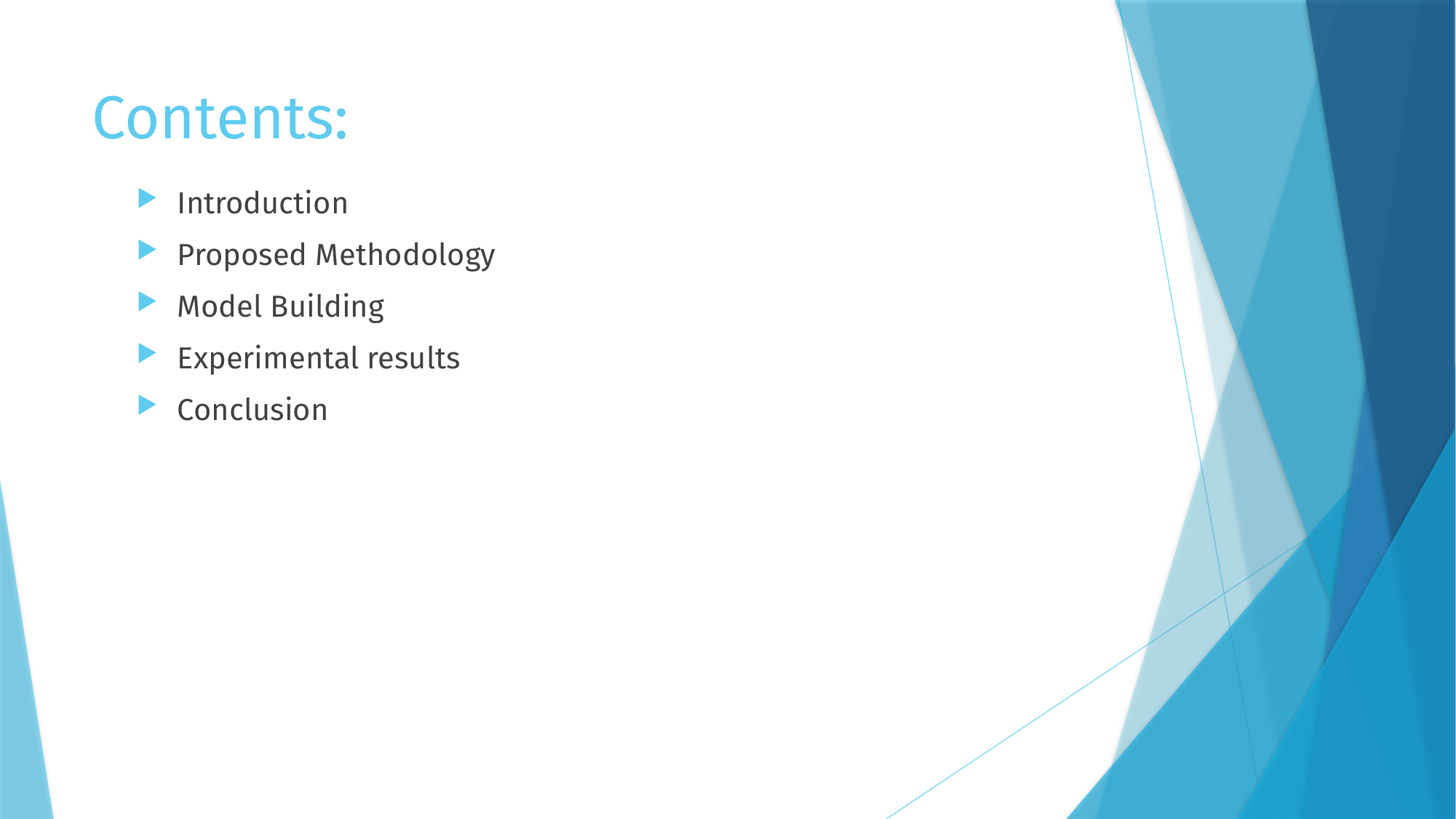

# Contents:
Introduction
Proposed Methodology
Model Building
Experimental results
Conclusion